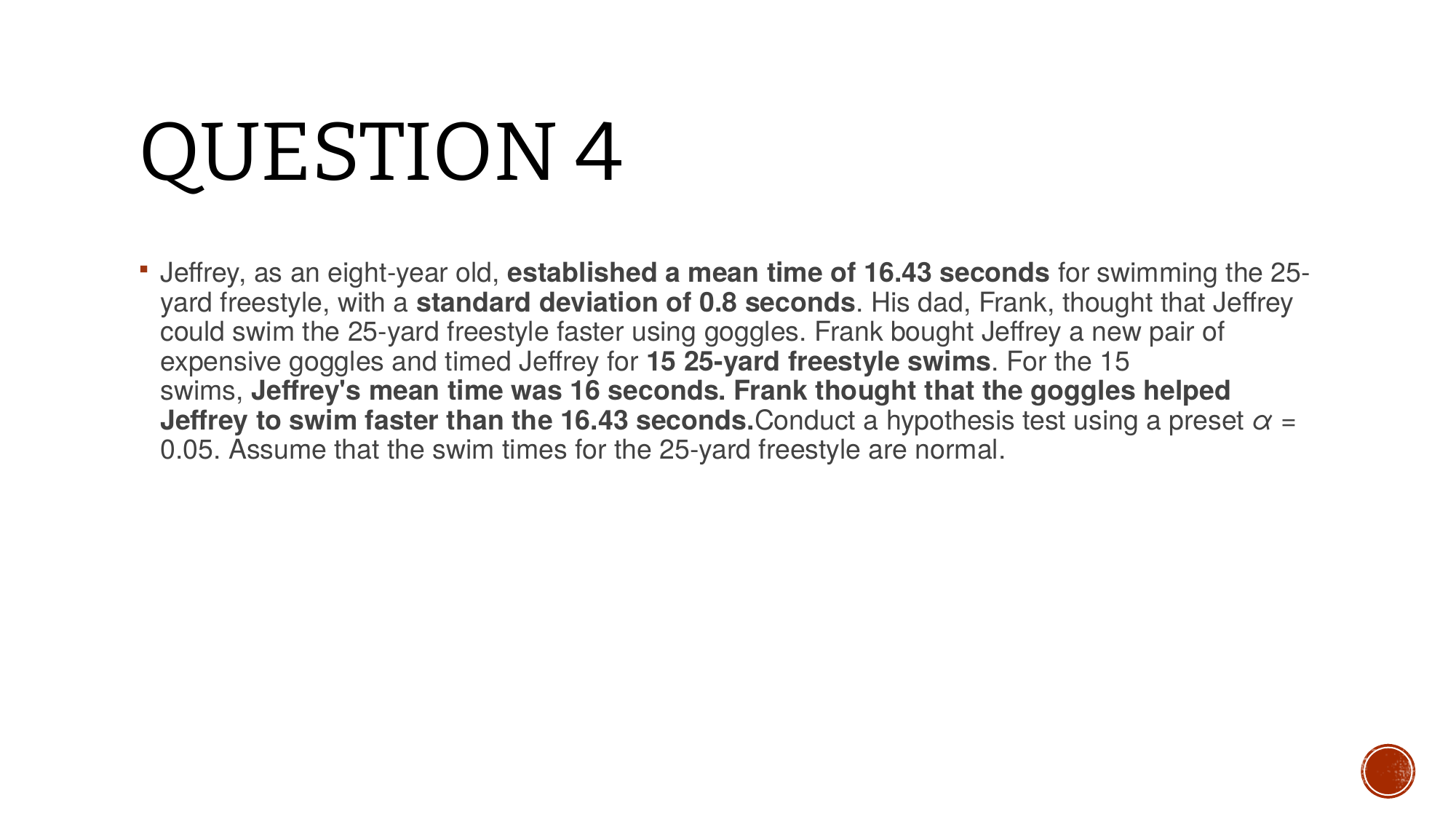

# Question 4
Jeffrey, as an eight-year old, established a mean time of 16.43 seconds for swimming the 25-yard freestyle, with a standard deviation of 0.8 seconds. His dad, Frank, thought that Jeffrey could swim the 25-yard freestyle faster using goggles. Frank bought Jeffrey a new pair of expensive goggles and timed Jeffrey for 15 25-yard freestyle swims. For the 15 swims, Jeffrey's mean time was 16 seconds. Frank thought that the goggles helped Jeffrey to swim faster than the 16.43 seconds.Conduct a hypothesis test using a preset α = 0.05. Assume that the swim times for the 25-yard freestyle are normal.